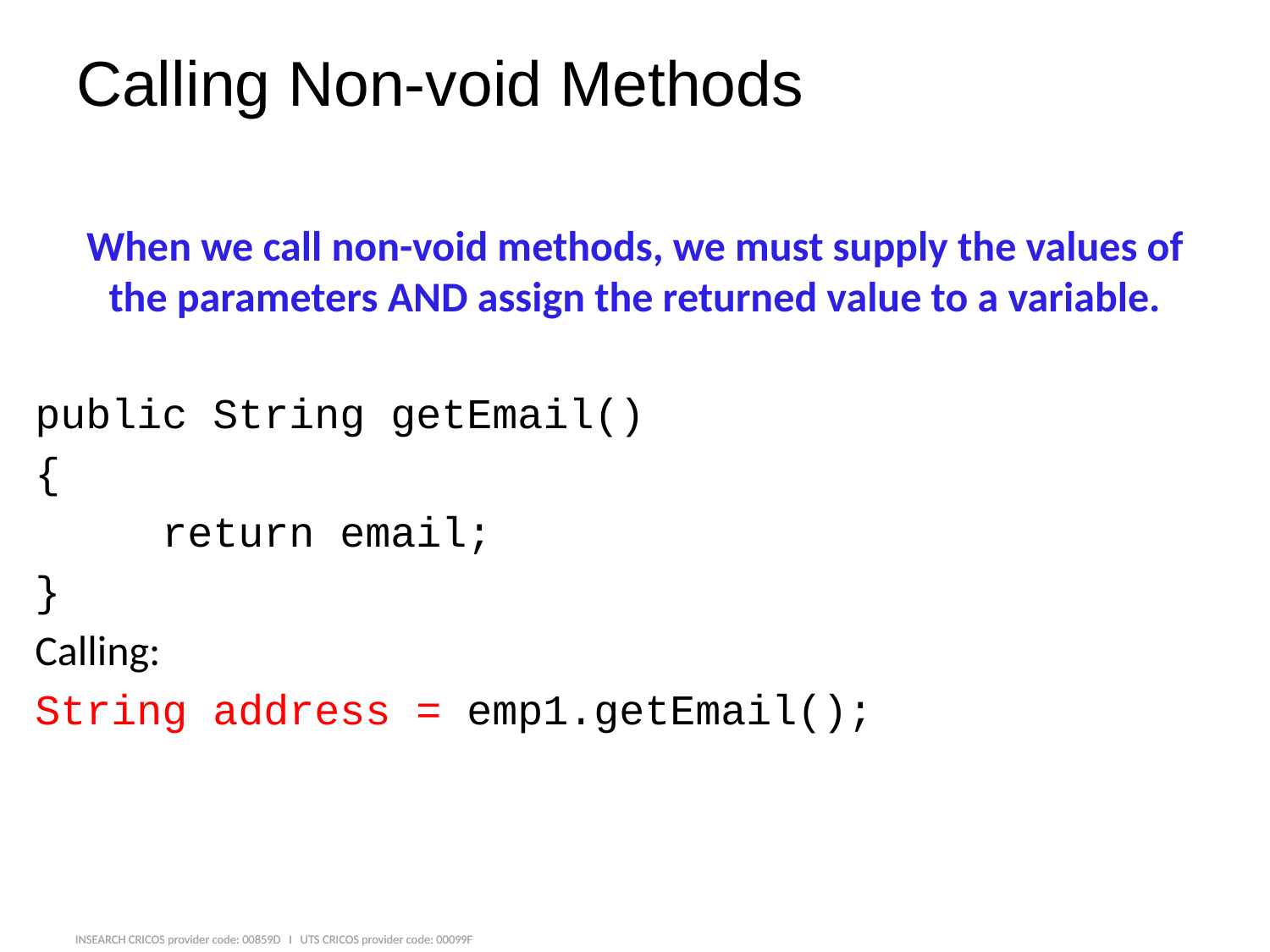

# Calling Non-void Methods
When we call non-void methods, we must supply the values of the parameters AND assign the returned value to a variable.
public String getEmail()
{
	return email;
}
Calling:
String address = emp1.getEmail();